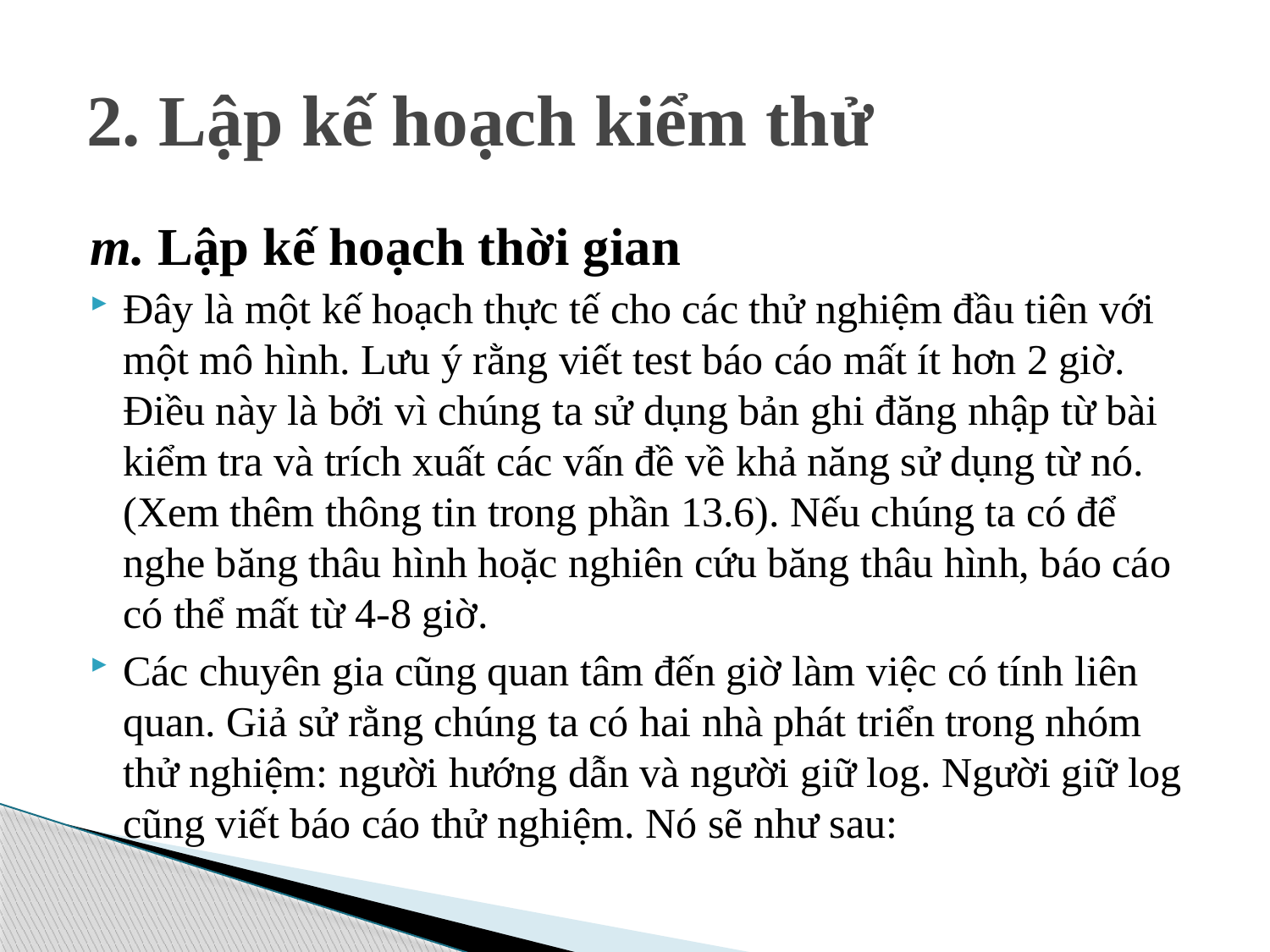

# 2. Lập kế hoạch kiểm thử
m. Lập kế hoạch thời gian
Đây là một kế hoạch thực tế cho các thử nghiệm đầu tiên với một mô hình. Lưu ý rằng viết test báo cáo mất ít hơn 2 giờ. Điều này là bởi vì chúng ta sử dụng bản ghi đăng nhập từ bài kiểm tra và trích xuất các vấn đề về khả năng sử dụng từ nó. (Xem thêm thông tin trong phần 13.6). Nếu chúng ta có để nghe băng thâu hình hoặc nghiên cứu băng thâu hình, báo cáo có thể mất từ 4-8 giờ.
Các chuyên gia cũng quan tâm đến giờ làm việc có tính liên quan. Giả sử rằng chúng ta có hai nhà phát triển trong nhóm thử nghiệm: người hướng dẫn và người giữ log. Người giữ log cũng viết báo cáo thử nghiệm. Nó sẽ như sau: